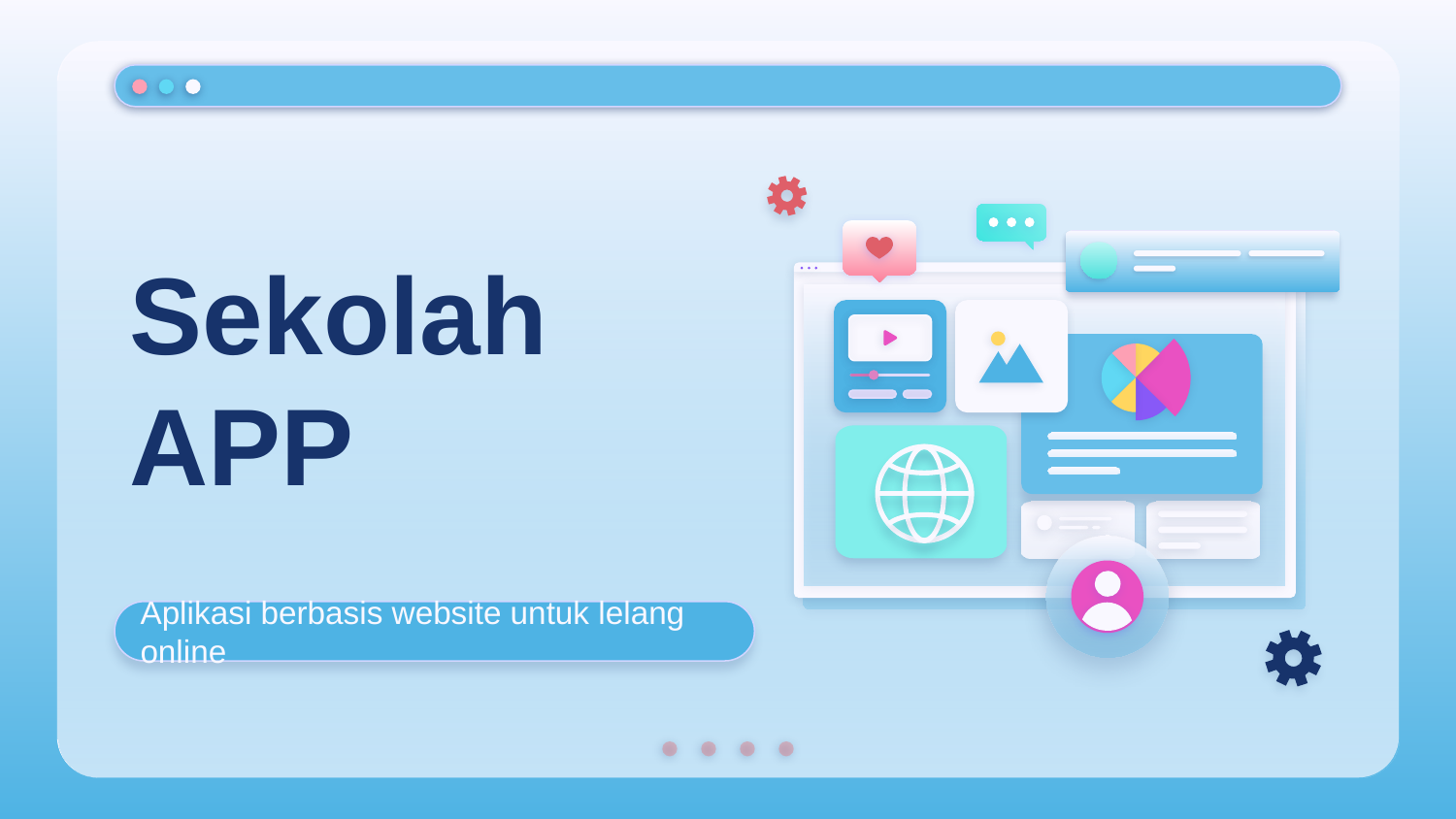

# Sekolah APP

Aplikasi berbasis website untuk lelang online